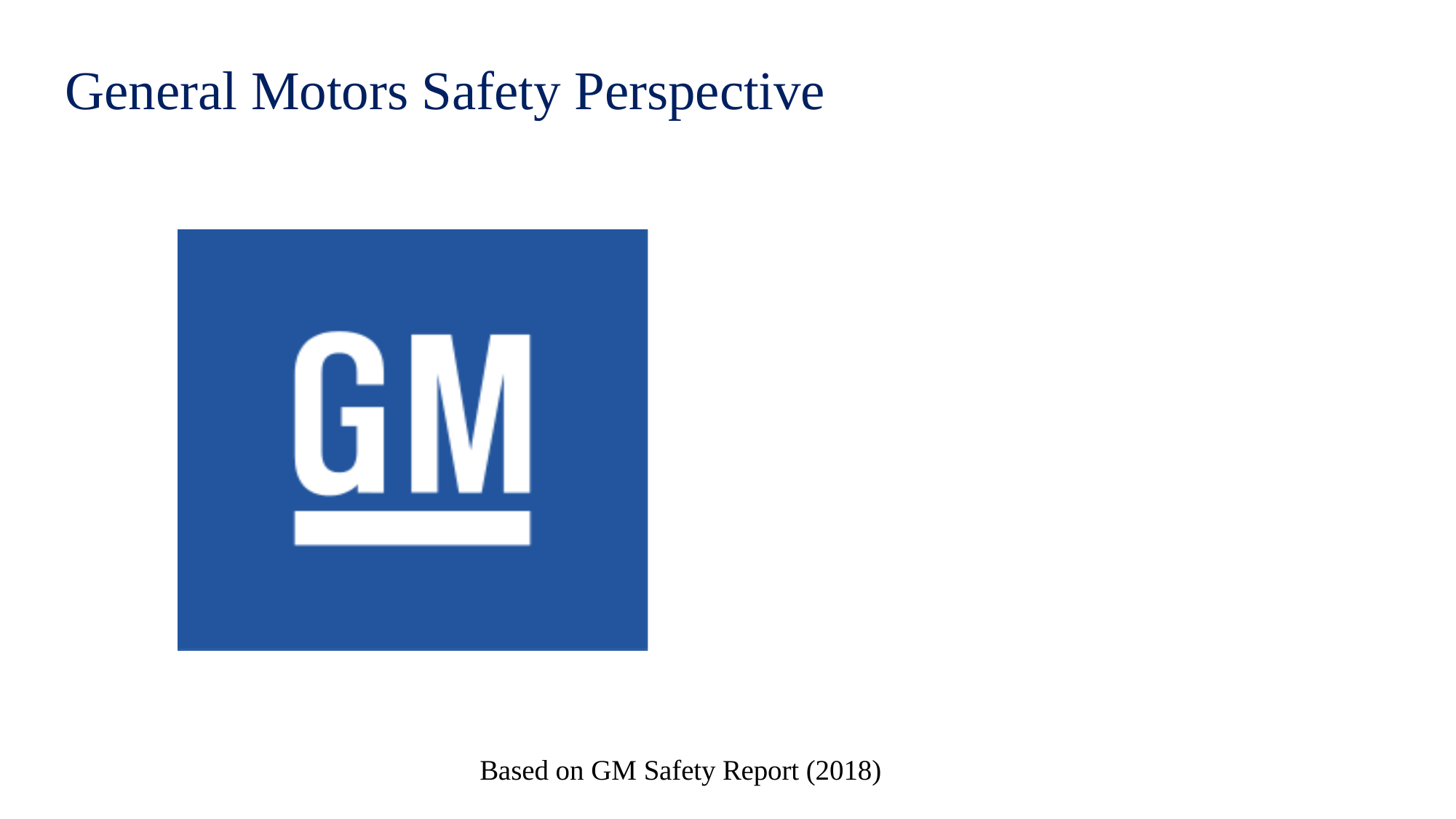

# General Motors Safety Perspective

Based on GM Safety Report (2018)